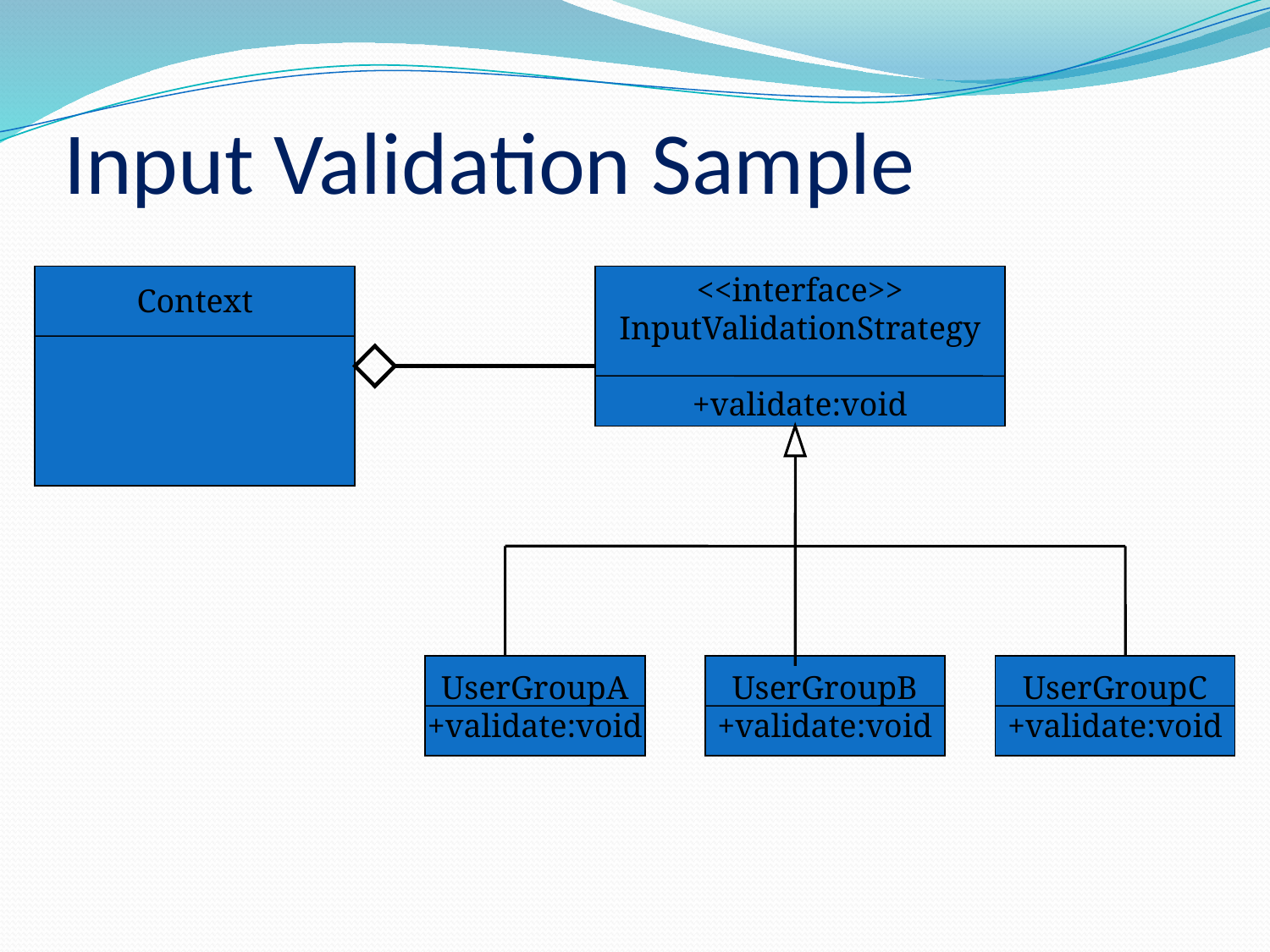

# Input Validation Sample
Context

<<interface>>
InputValidationStrategy

+validate:void

UserGroupA
+validate:void
UserGroupB
+validate:void
UserGroupC
+validate:void